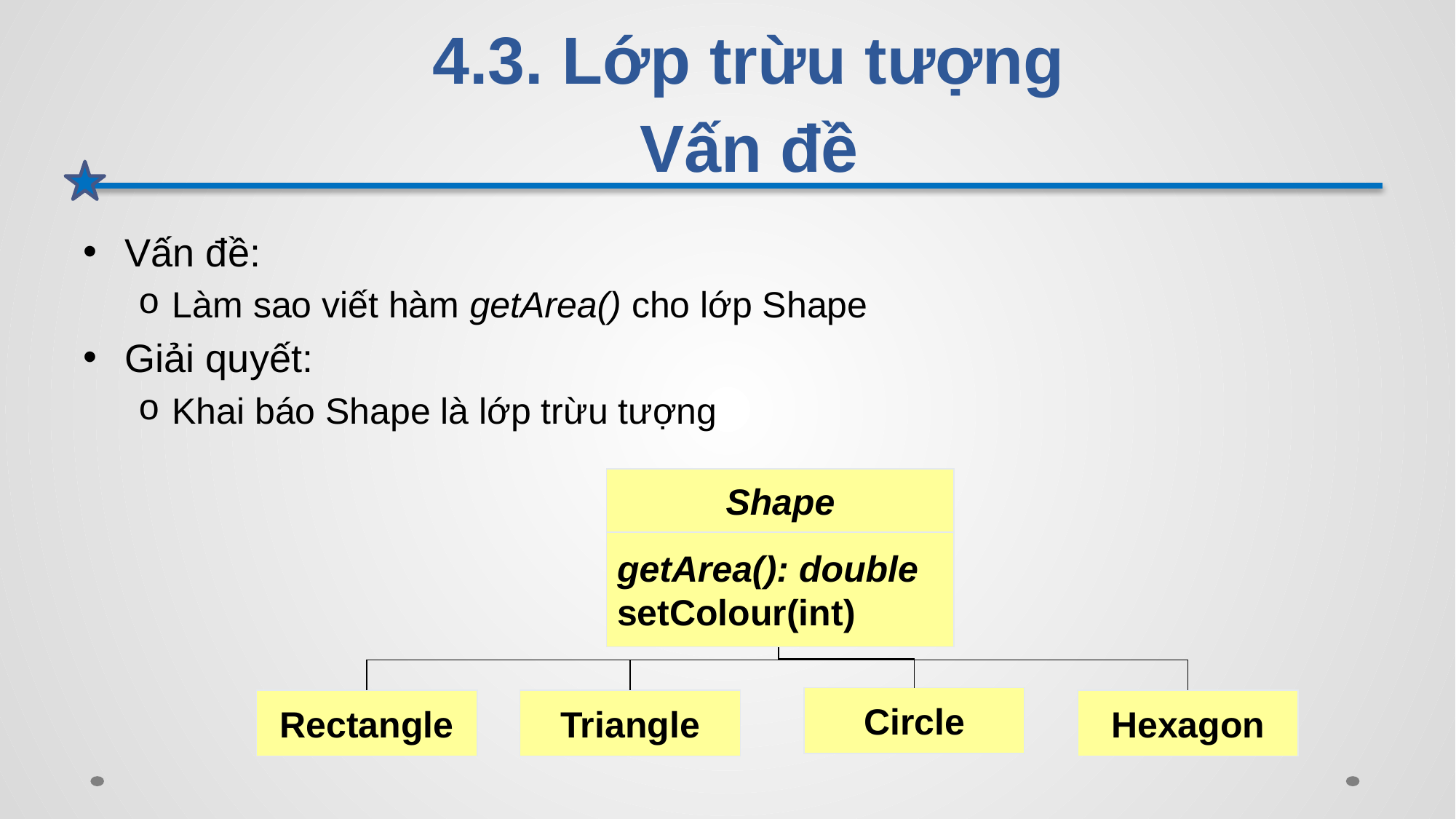

# 4.3. Lớp trừu tượng Vấn đề
Vấn đề:
Làm sao viết hàm getArea() cho lớp Shape
Giải quyết:
Khai báo Shape là lớp trừu tượng
Shape
getArea(): double
setColour(int)

Circle
Triangle
Hexagon
Rectangle